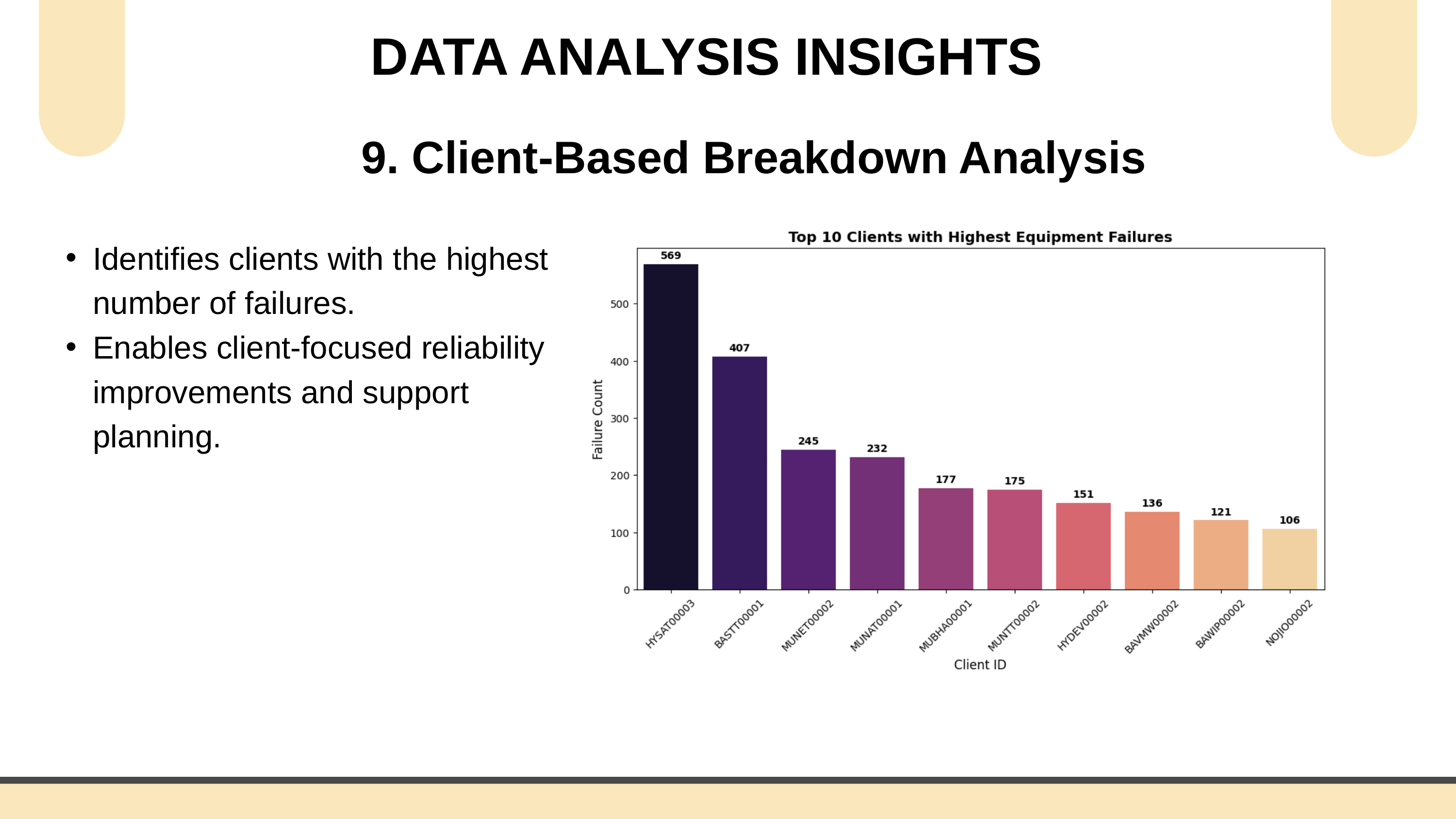

DATA ANALYSIS INSIGHTS
9. Client-Based Breakdown Analysis

Identifies clients with the highest number of failures.
Enables client-focused reliability improvements and support planning.